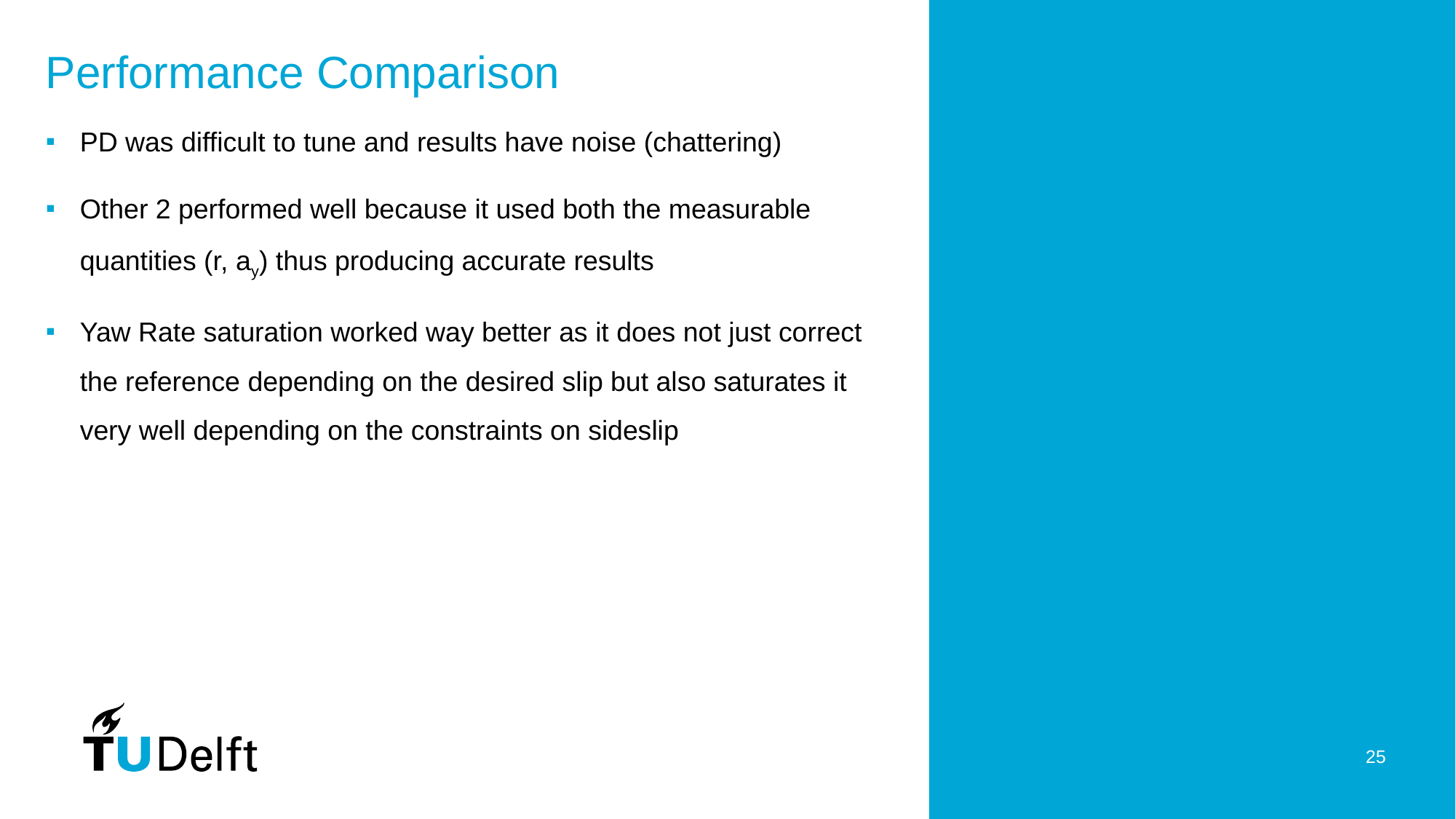

# Performance Comparison
PD was difficult to tune and results have noise (chattering)
Other 2 performed well because it used both the measurable quantities (r, ay) thus producing accurate results
Yaw Rate saturation worked way better as it does not just correct the reference depending on the desired slip but also saturates it very well depending on the constraints on sideslip

25